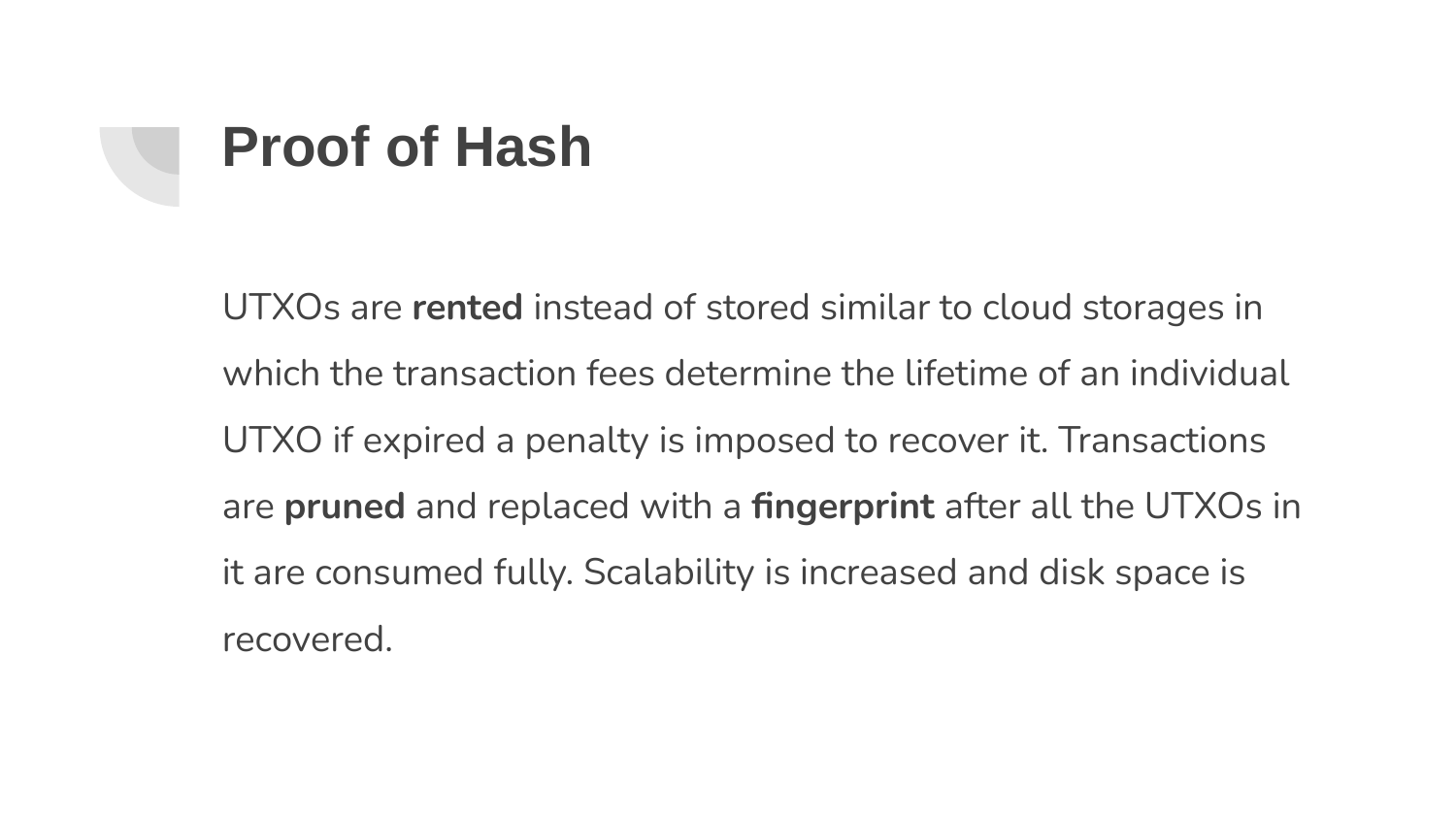

# Proof of Hash
UTXOs are rented instead of stored similar to cloud storages in which the transaction fees determine the lifetime of an individual UTXO if expired a penalty is imposed to recover it. Transactions are pruned and replaced with a fingerprint after all the UTXOs in it are consumed fully. Scalability is increased and disk space is recovered.